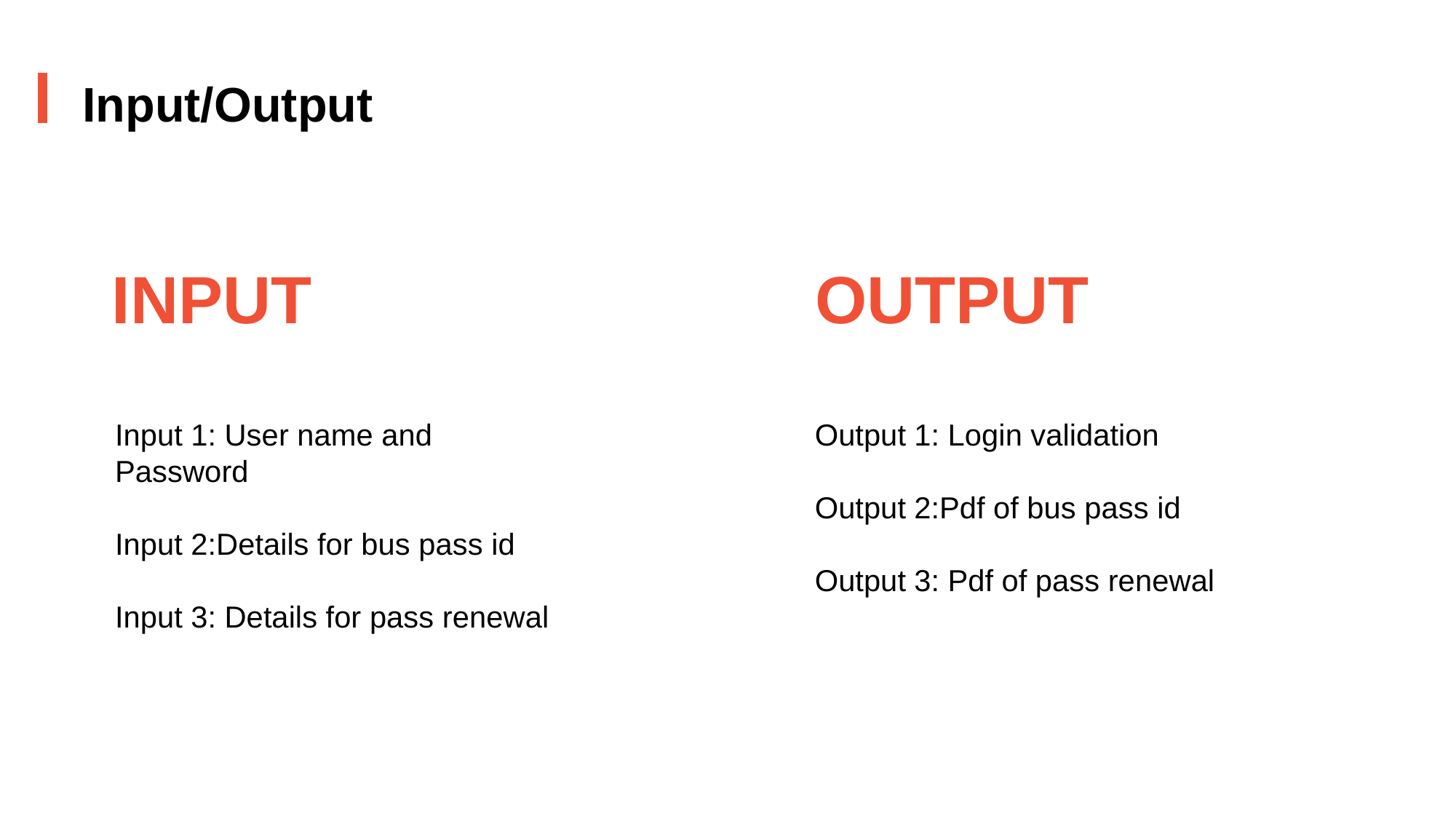

Input/Output

INPUT
OUTPUT
Input 1: User name and Password

Input 2:Details for bus pass id

Input 3: Details for pass renewal
Output 1: Login validation

Output 2:Pdf of bus pass id

Output 3: Pdf of pass renewal